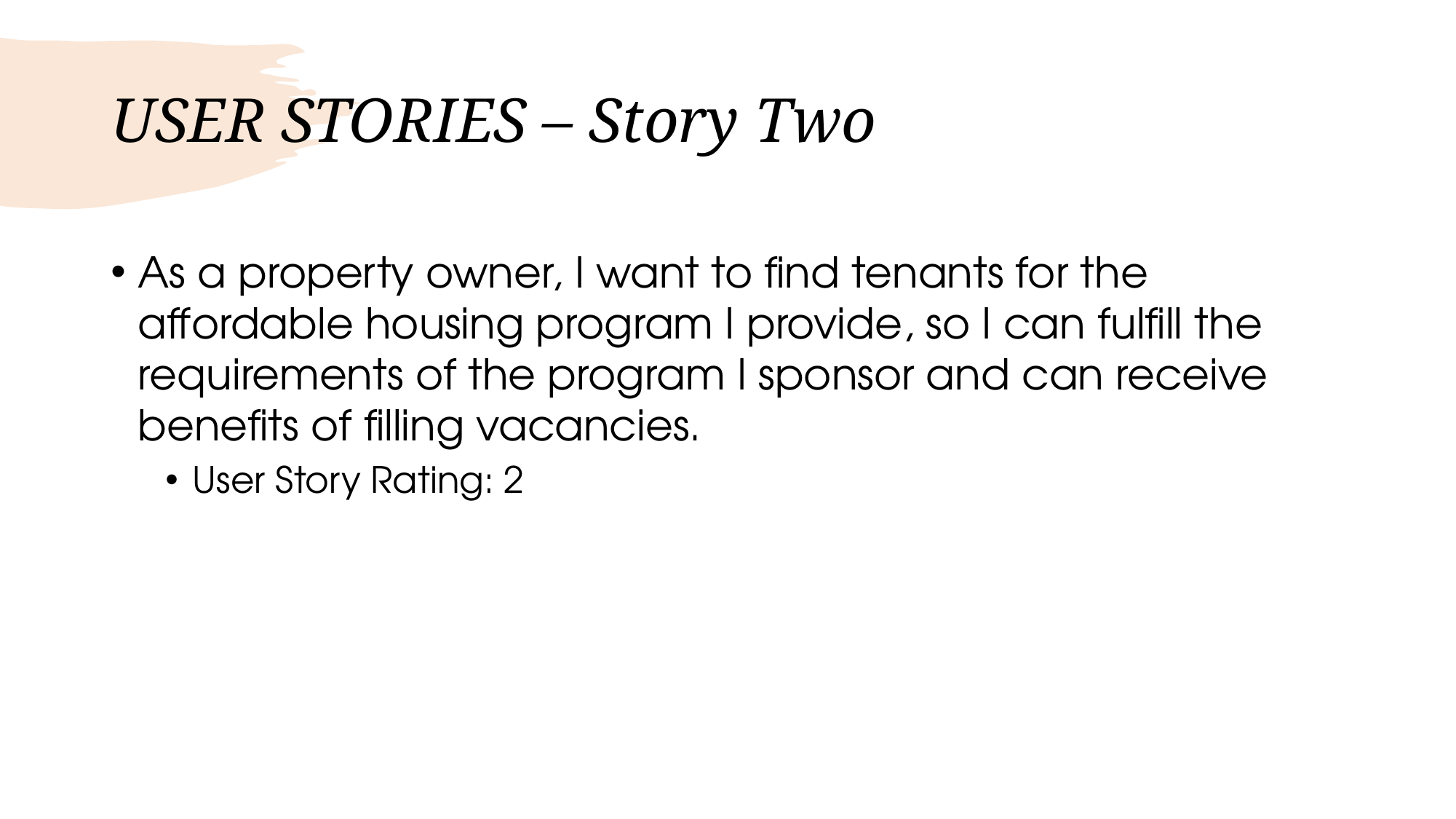

# USER STORIES – Story Two
As a property owner, I want to find tenants for the affordable housing program I provide, so I can fulfill the requirements of the program I sponsor and can receive benefits of filling vacancies.
User Story Rating: 2